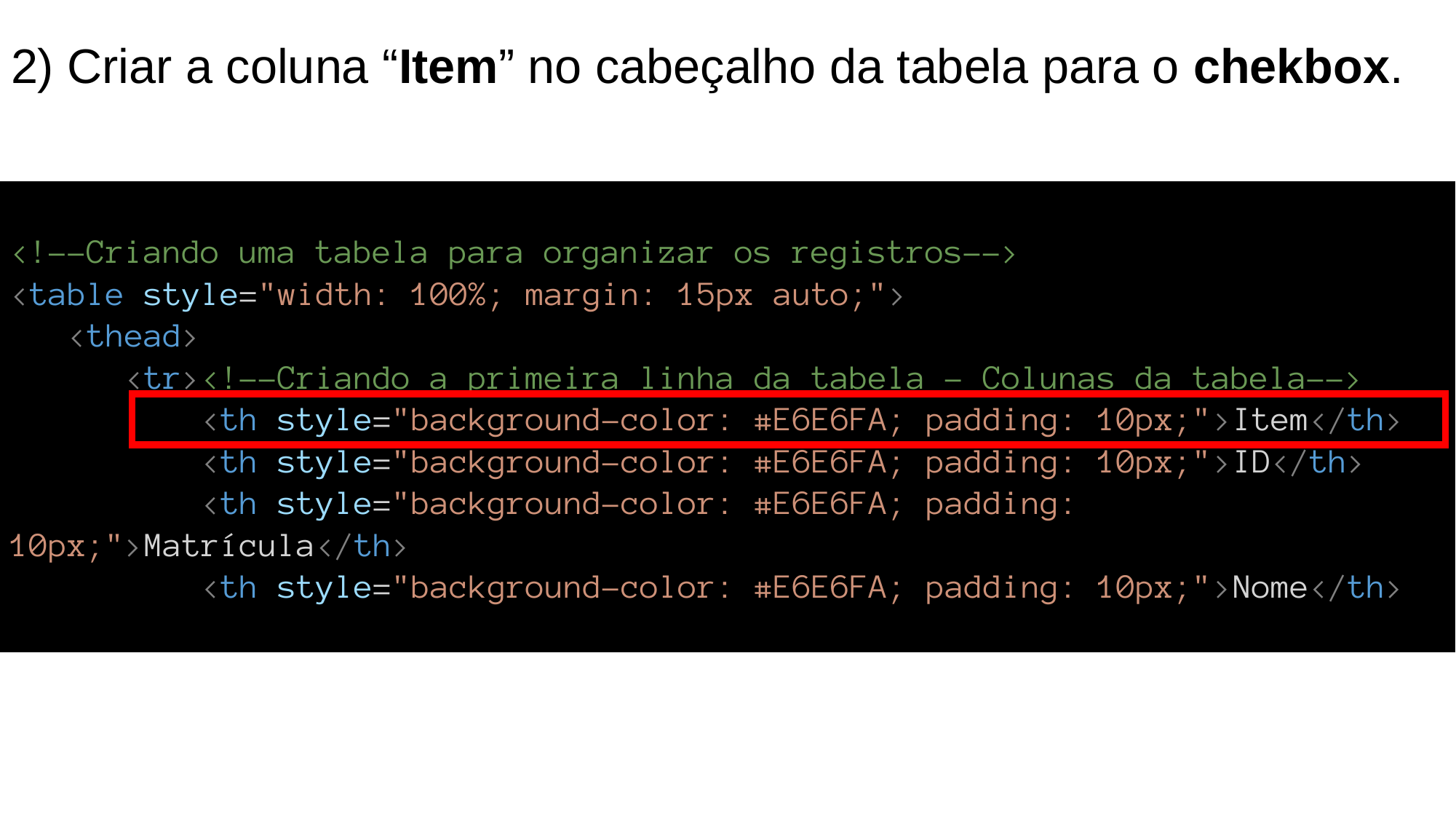

# 2) Criar a coluna “Item” no cabeçalho da tabela para o chekbox.

<!--Criando uma tabela para organizar os registros-->
<table style="width: 100%; margin: 15px auto;">
   <thead>
      <tr><!--Criando a primeira linha da tabela - Colunas da tabela-->
          <th style="background-color: #E6E6FA; padding: 10px;">Item</th>
          <th style="background-color: #E6E6FA; padding: 10px;">ID</th>
          <th style="background-color: #E6E6FA; padding: 10px;">Matrícula</th>
          <th style="background-color: #E6E6FA; padding: 10px;">Nome</th>